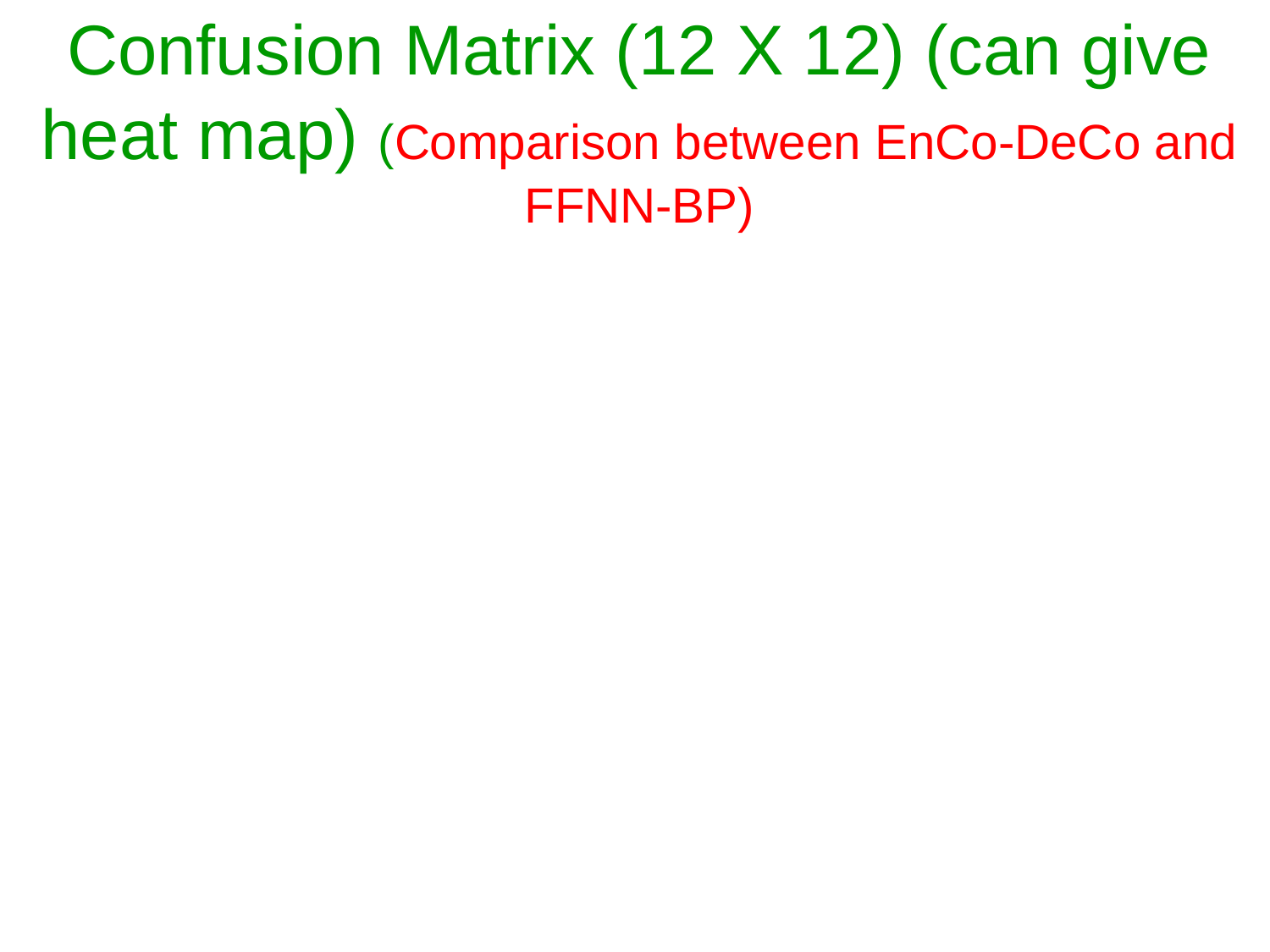

# Confusion Matrix (12 X 12) (can give heat map) (Comparison between EnCo-DeCo and FFNN-BP)